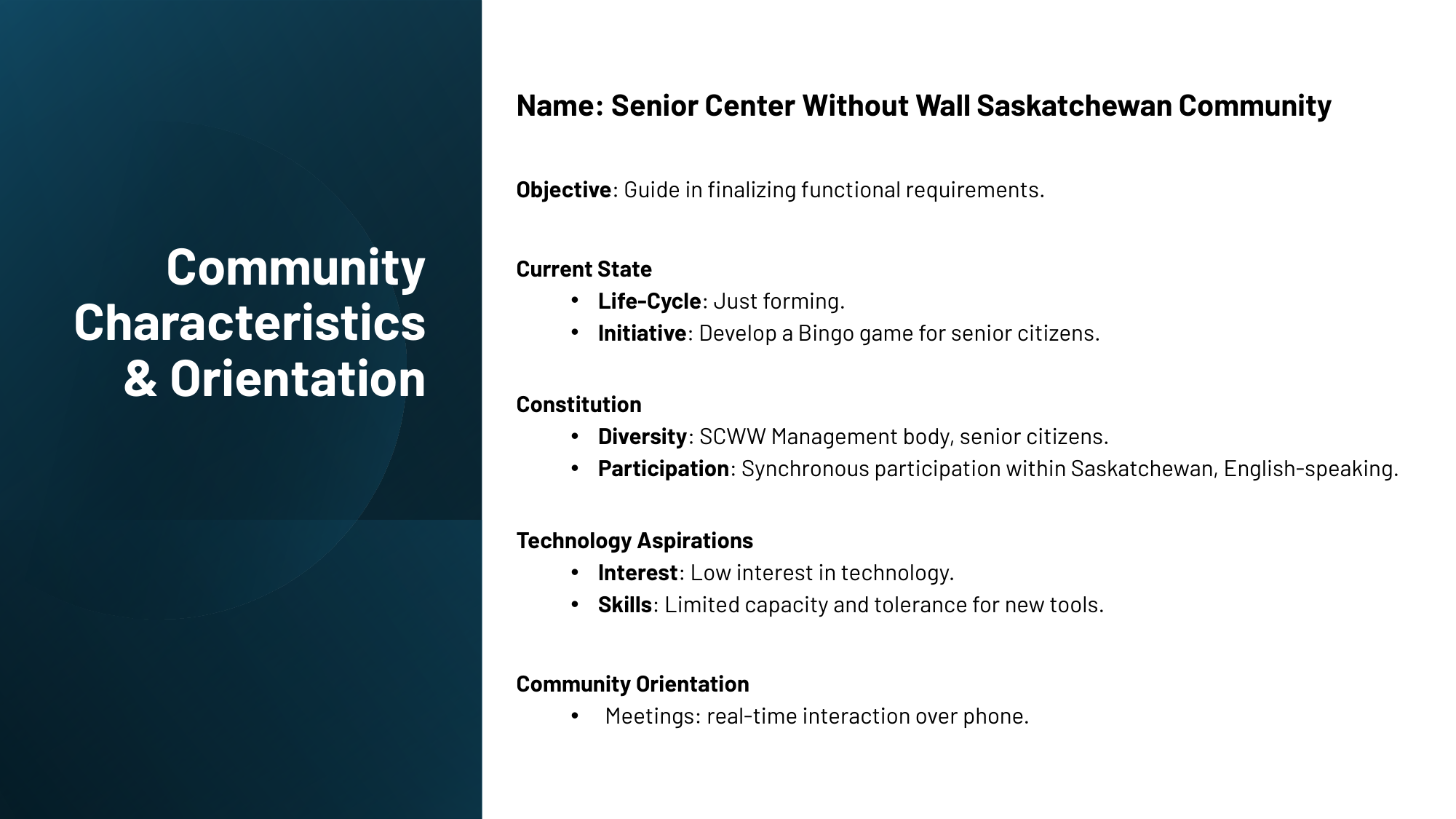

Name: Senior Center Without Wall Saskatchewan Community

Objective: Guide in finalizing functional requirements.

Current State
Life-Cycle: Just forming.
Initiative: Develop a Bingo game for senior citizens.

Constitution
Diversity: SCWW Management body, senior citizens.
Participation: Synchronous participation within Saskatchewan, English-speaking.

Technology Aspirations
Interest: Low interest in technology.
Skills: Limited capacity and tolerance for new tools.

Community Orientation
Meetings: real-time interaction over phone.
# Community Characteristics & Orientation